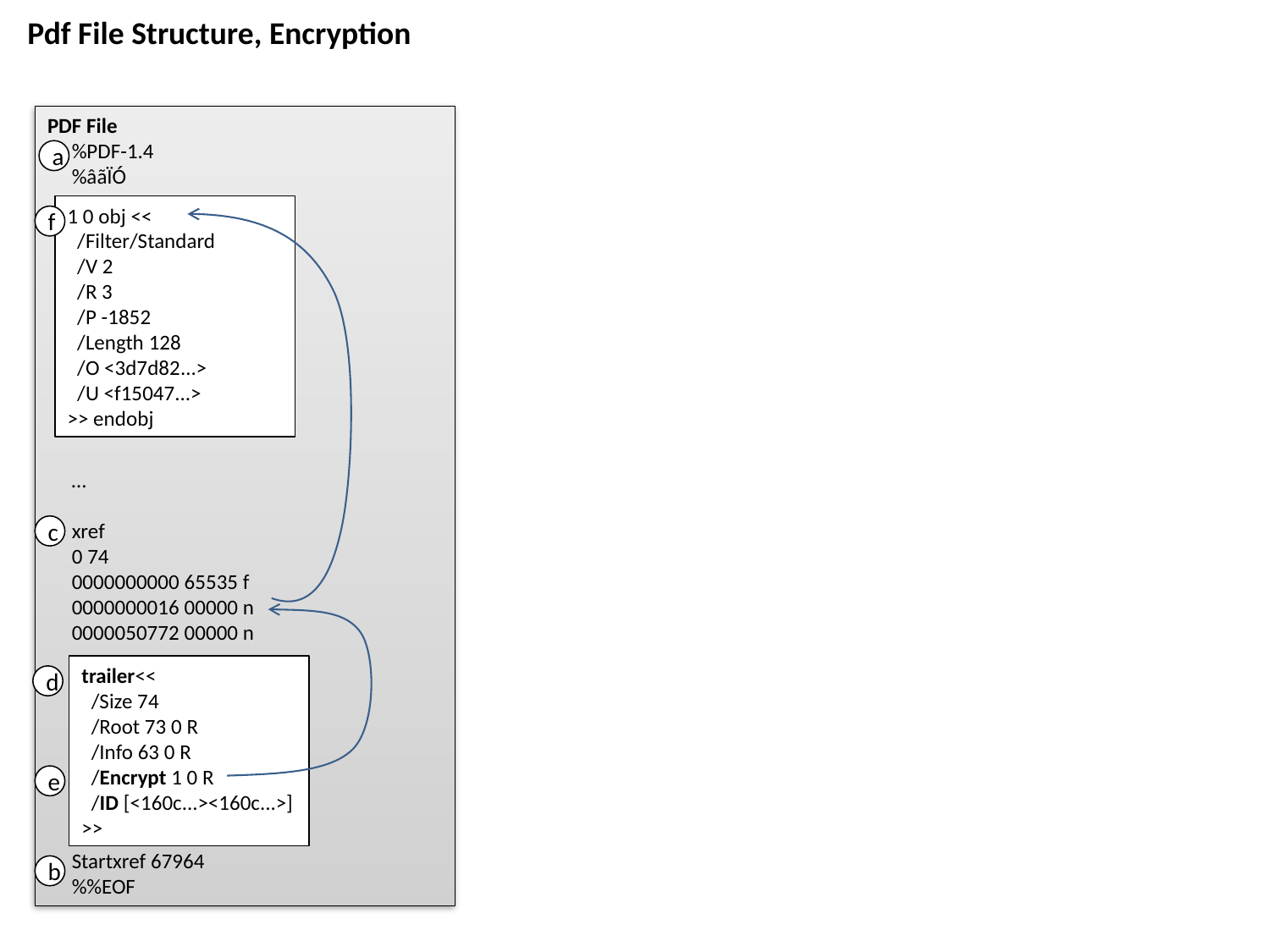

Pdf File Structure, Encryption
PDF File
     %PDF-1.4
     %âãÏÓ

     …

     xref
     0 74
     0000000000 65535 f
     0000000016 00000 n
     0000050772 00000 n

     Startxref 67964
     %%EOF

a
1 0 obj <<
  /Filter/Standard
  /V 2
  /R 3
  /P -1852
  /Length 128
  /O <3d7d82...>
  /U <f15047...>
>> endobj
f

c

trailer<<
  /Size 74
  /Root 73 0 R
  /Info 63 0 R
  /Encrypt 1 0 R
  /ID [<160c...><160c...>]
>>
d
e
b